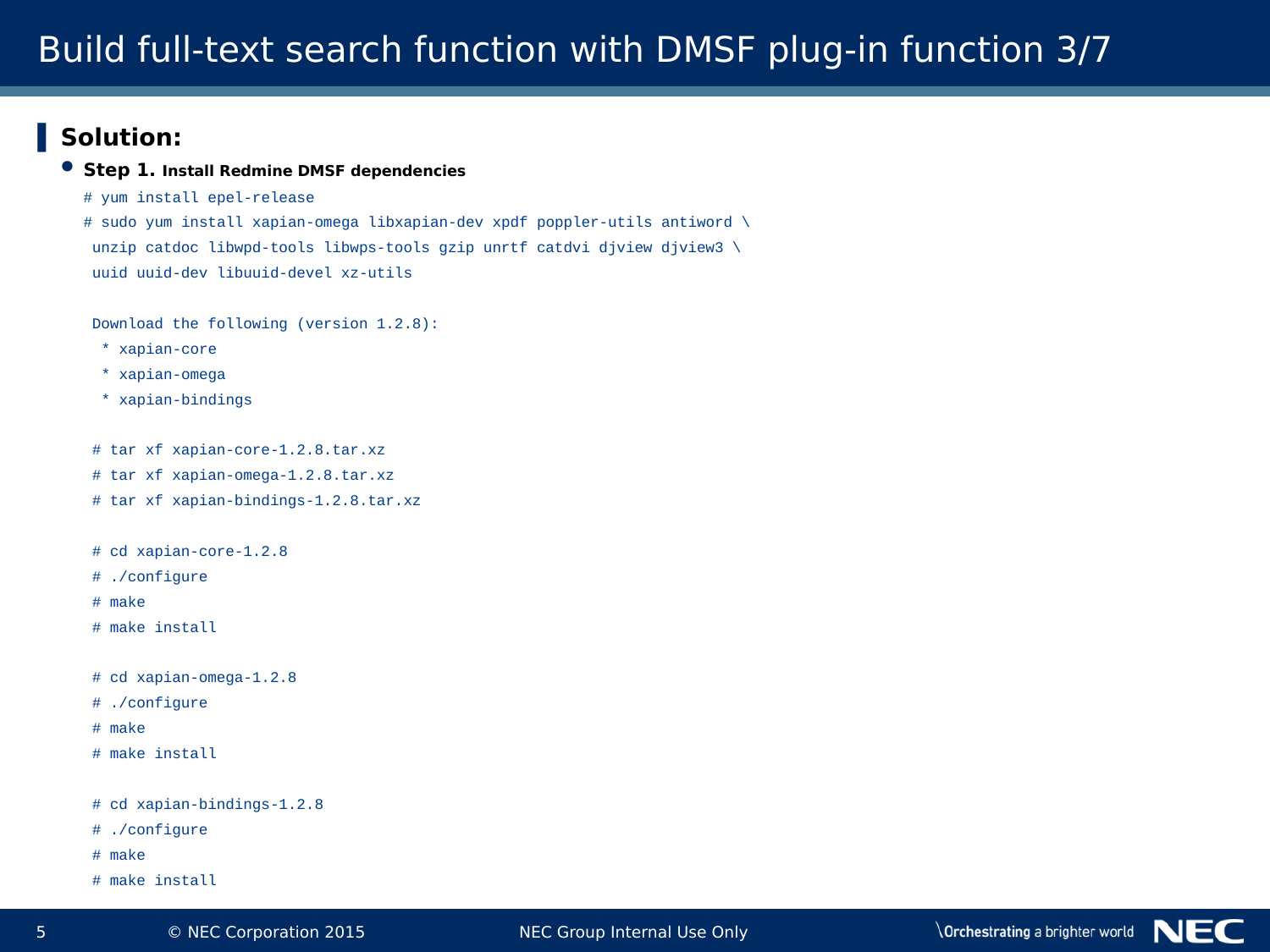

# Build full-text search function with DMSF plug-in function 3/7
Solution:
Step 1. Install Redmine DMSF dependencies
# yum install epel-release
# sudo yum install xapian-omega libxapian-dev xpdf poppler-utils antiword \
 unzip catdoc libwpd-tools libwps-tools gzip unrtf catdvi djview djview3 \
 uuid uuid-dev libuuid-devel xz-utils

 Download the following (version 1.2.8):
  * xapian-core
  * xapian-omega
  * xapian-bindings

 # tar xf xapian-core-1.2.8.tar.xz
 # tar xf xapian-omega-1.2.8.tar.xz
 # tar xf xapian-bindings-1.2.8.tar.xz

 # cd xapian-core-1.2.8
 # ./configure
 # make
 # make install

 # cd xapian-omega-1.2.8
 # ./configure
 # make
 # make install

 # cd xapian-bindings-1.2.8
 # ./configure
 # make
 # make install